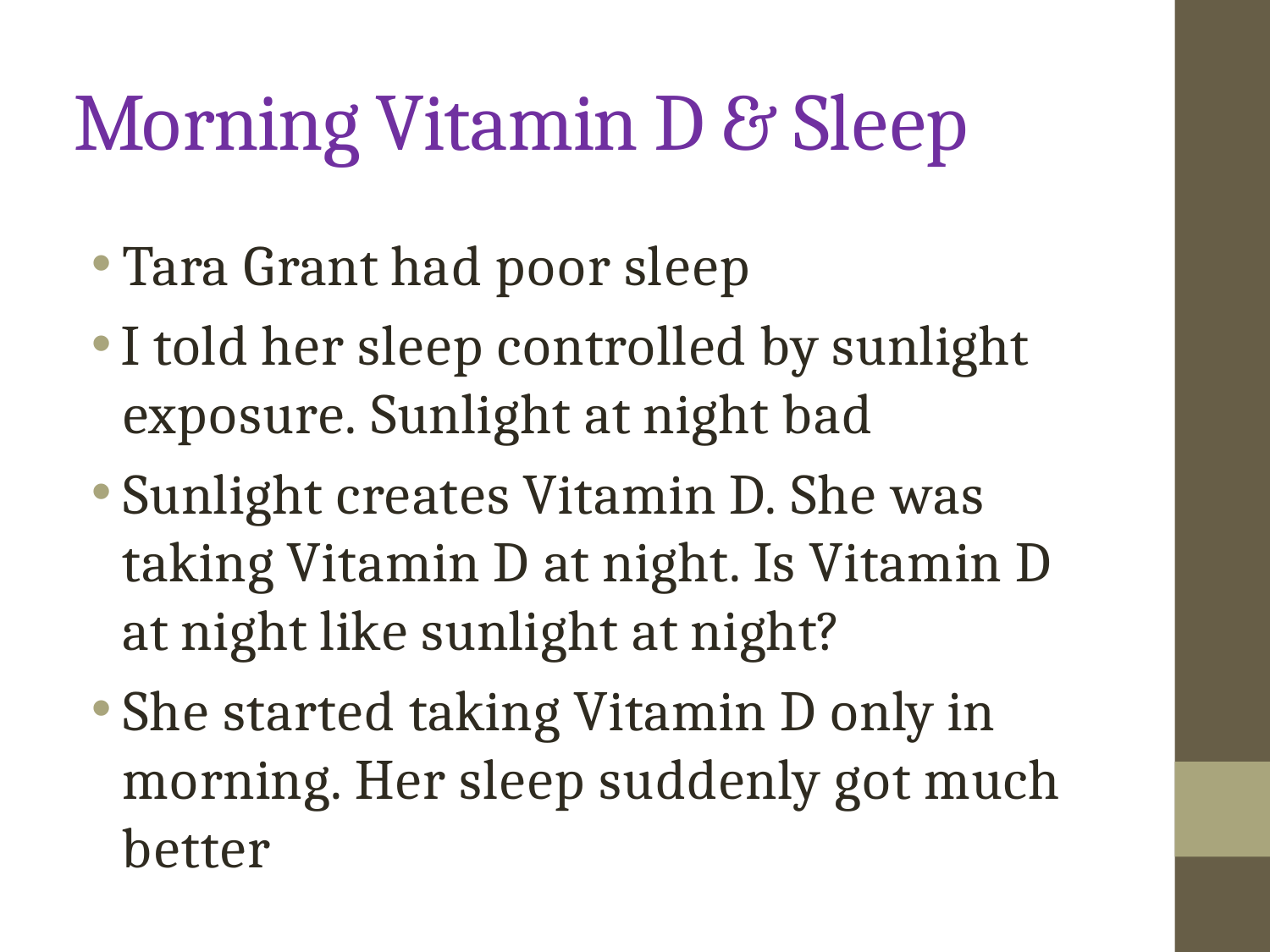

# Morning Vitamin D & Sleep
Tara Grant had poor sleep
I told her sleep controlled by sunlight exposure. Sunlight at night bad
Sunlight creates Vitamin D. She was taking Vitamin D at night. Is Vitamin D at night like sunlight at night?
She started taking Vitamin D only in morning. Her sleep suddenly got much better